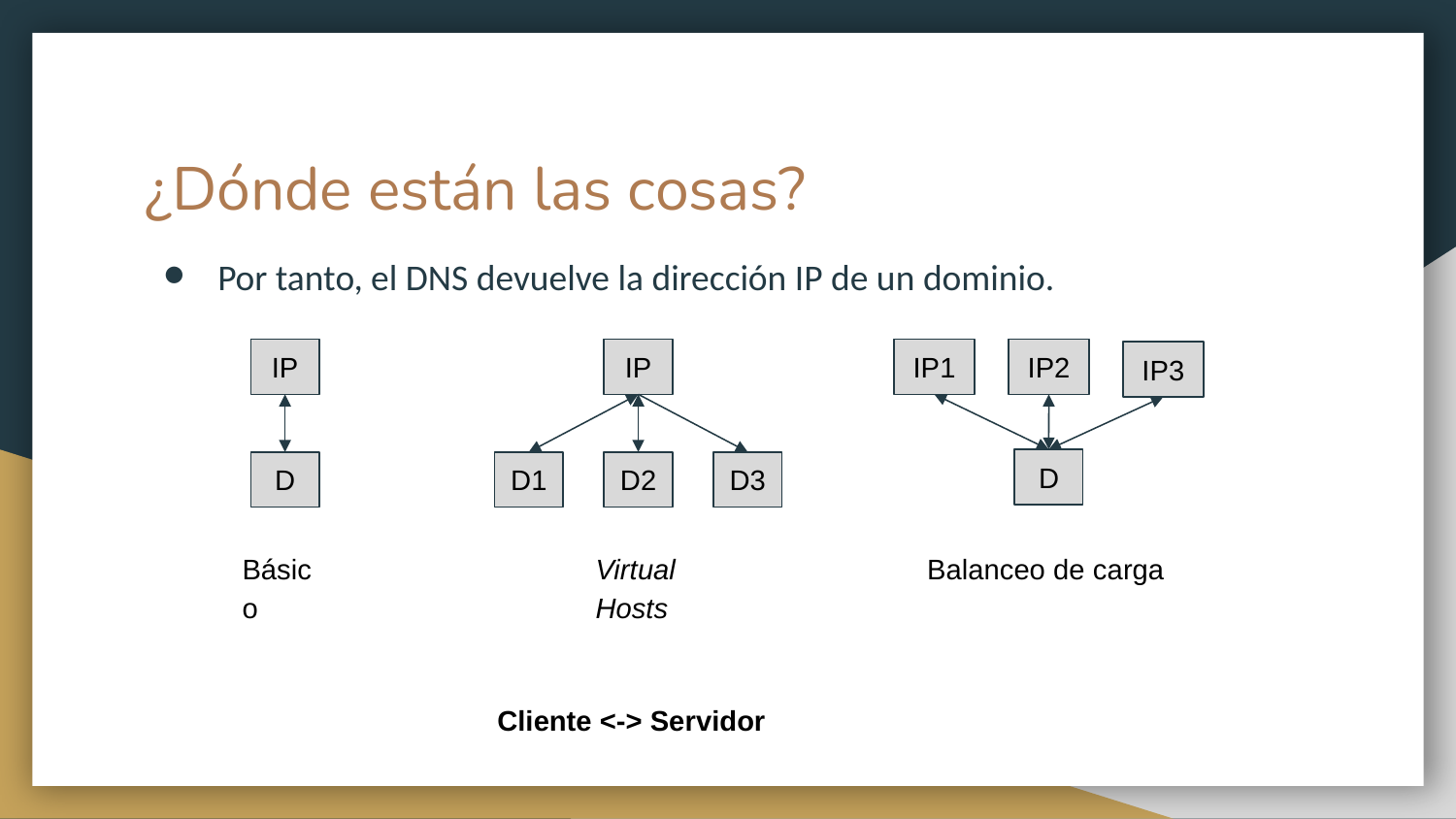

# ¿Dónde están las cosas?
Por tanto, el DNS devuelve la dirección IP de un dominio.
IP
IP
IP2
IP1
IP3
D
D1
D2
D3
D
Virtual Hosts
Balanceo de carga
Básico
Cliente <-> Servidor